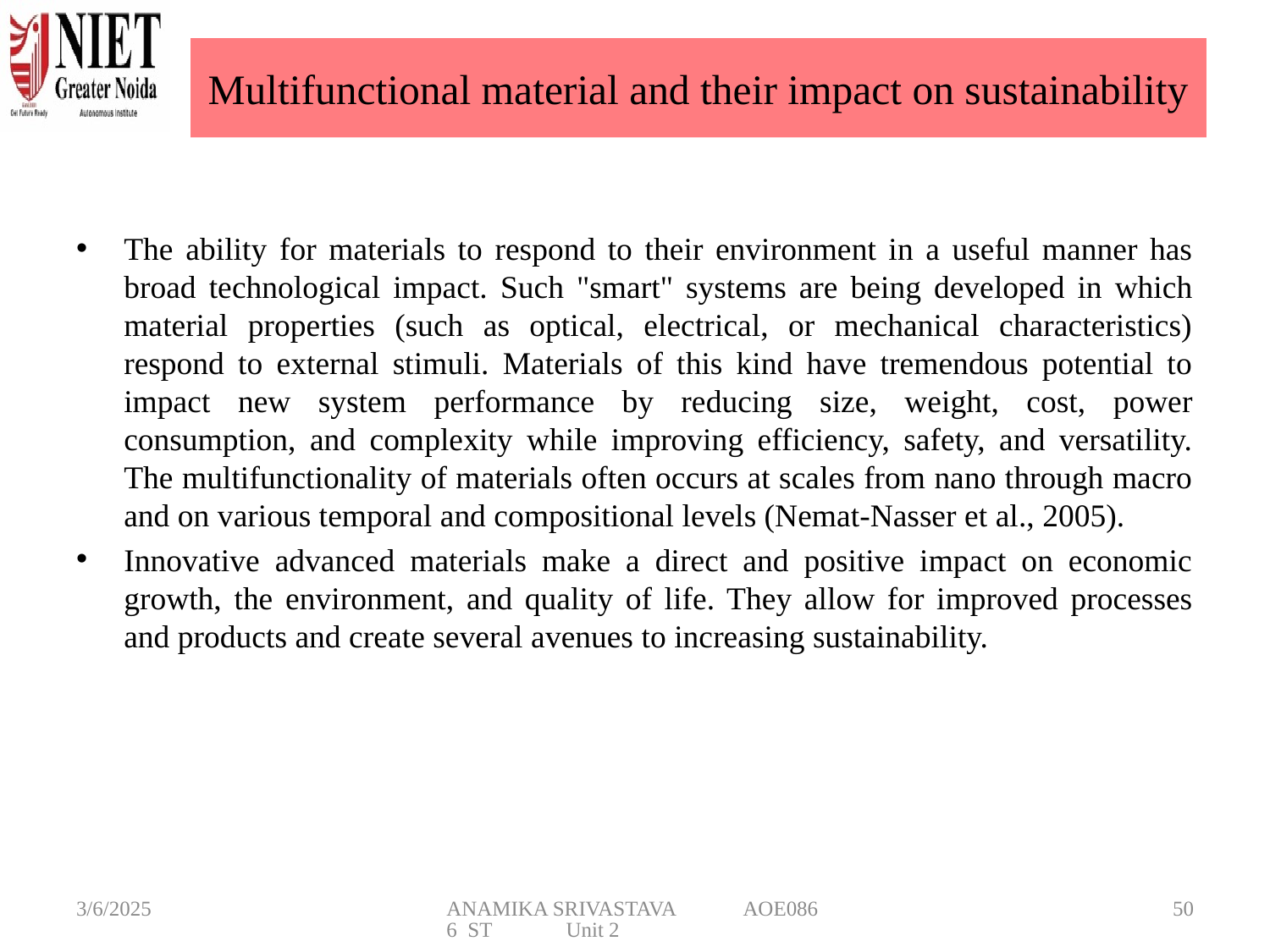

# Multifunctional material and their impact on sustainability
The ability for materials to respond to their environment in a useful manner has broad technological impact. Such "smart" systems are being developed in which material properties (such as optical, electrical, or mechanical characteristics) respond to external stimuli. Materials of this kind have tremendous potential to impact new system performance by reducing size, weight, cost, power consumption, and complexity while improving efficiency, safety, and versatility. The multifunctionality of materials often occurs at scales from nano through macro and on various temporal and compositional levels (Nemat-Nasser et al., 2005).
Innovative advanced materials make a direct and positive impact on economic growth, the environment, and quality of life. They allow for improved processes and products and create several avenues to increasing sustainability.

3/6/2025
ANAMIKA SRIVASTAVA             AOE0866  ST              Unit 2
50